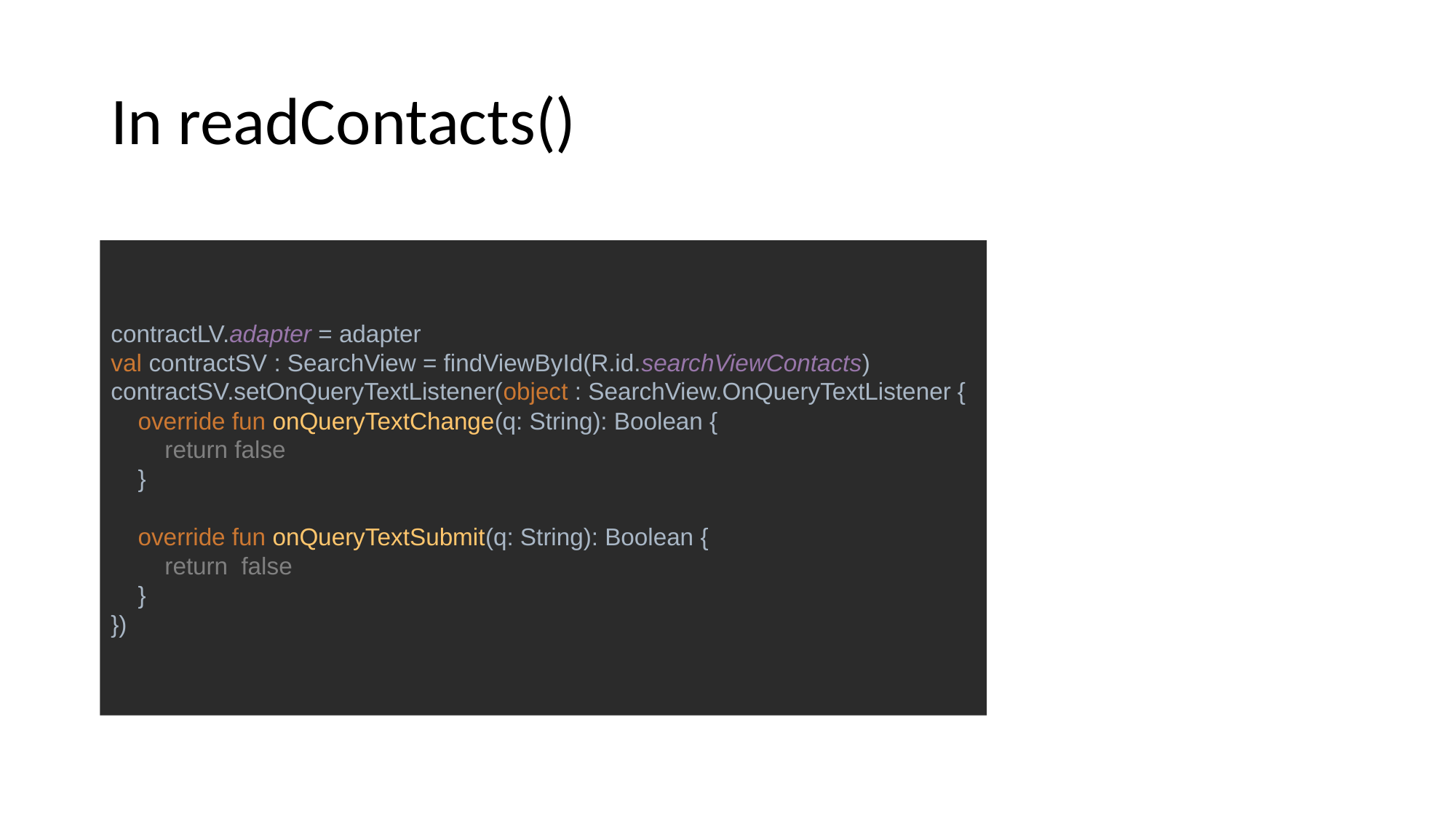

# In readContacts()
contractLV.adapter = adapter
val contractSV : SearchView = findViewById(R.id.searchViewContacts)
contractSV.setOnQueryTextListener(object : SearchView.OnQueryTextListener {
    override fun onQueryTextChange(q: String): Boolean {
        return false
    }
    override fun onQueryTextSubmit(q: String): Boolean {
        return  false
    }
})